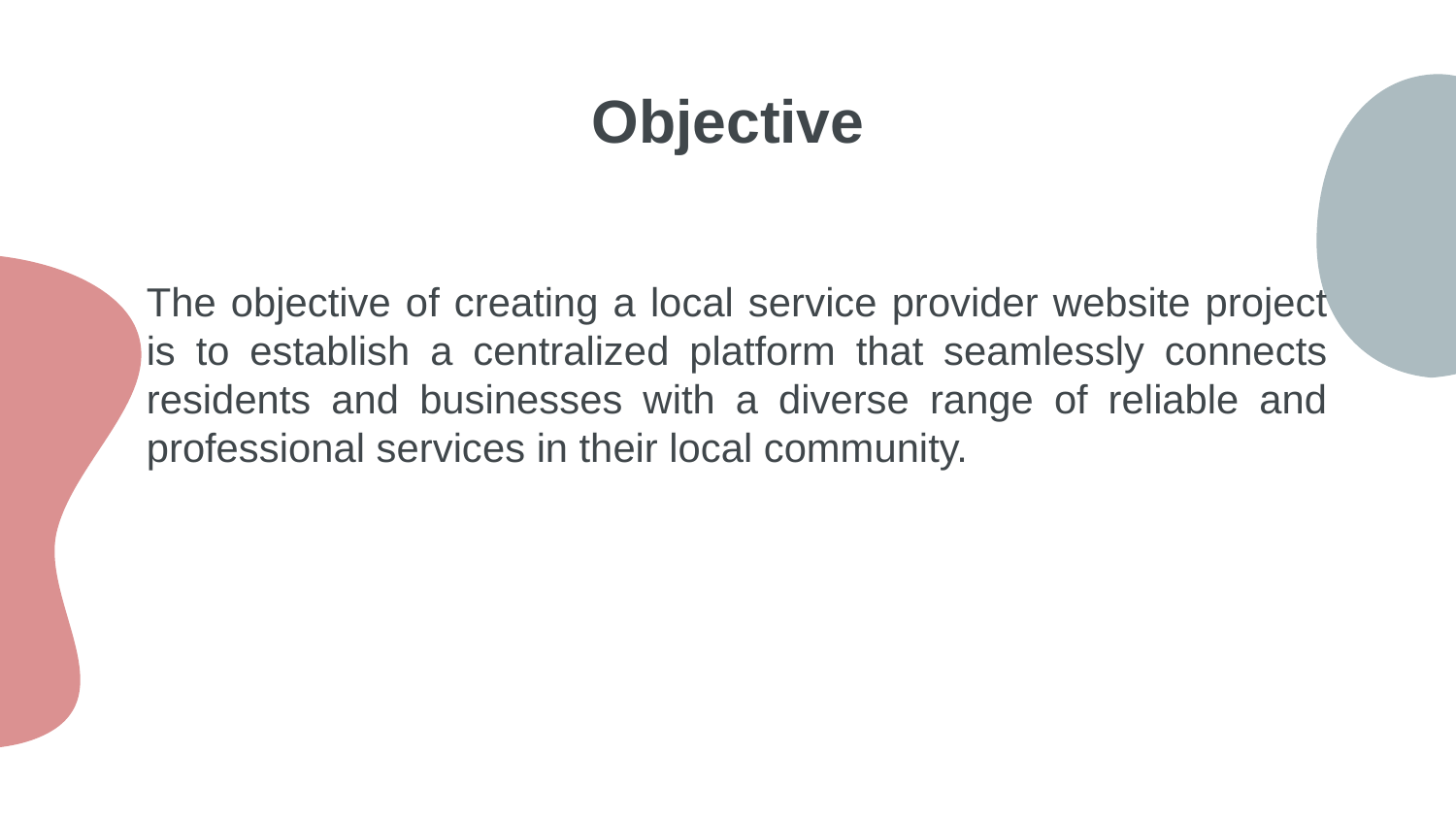

# Objective
The objective of creating a local service provider website project is to establish a centralized platform that seamlessly connects residents and businesses with a diverse range of reliable and professional services in their local community.